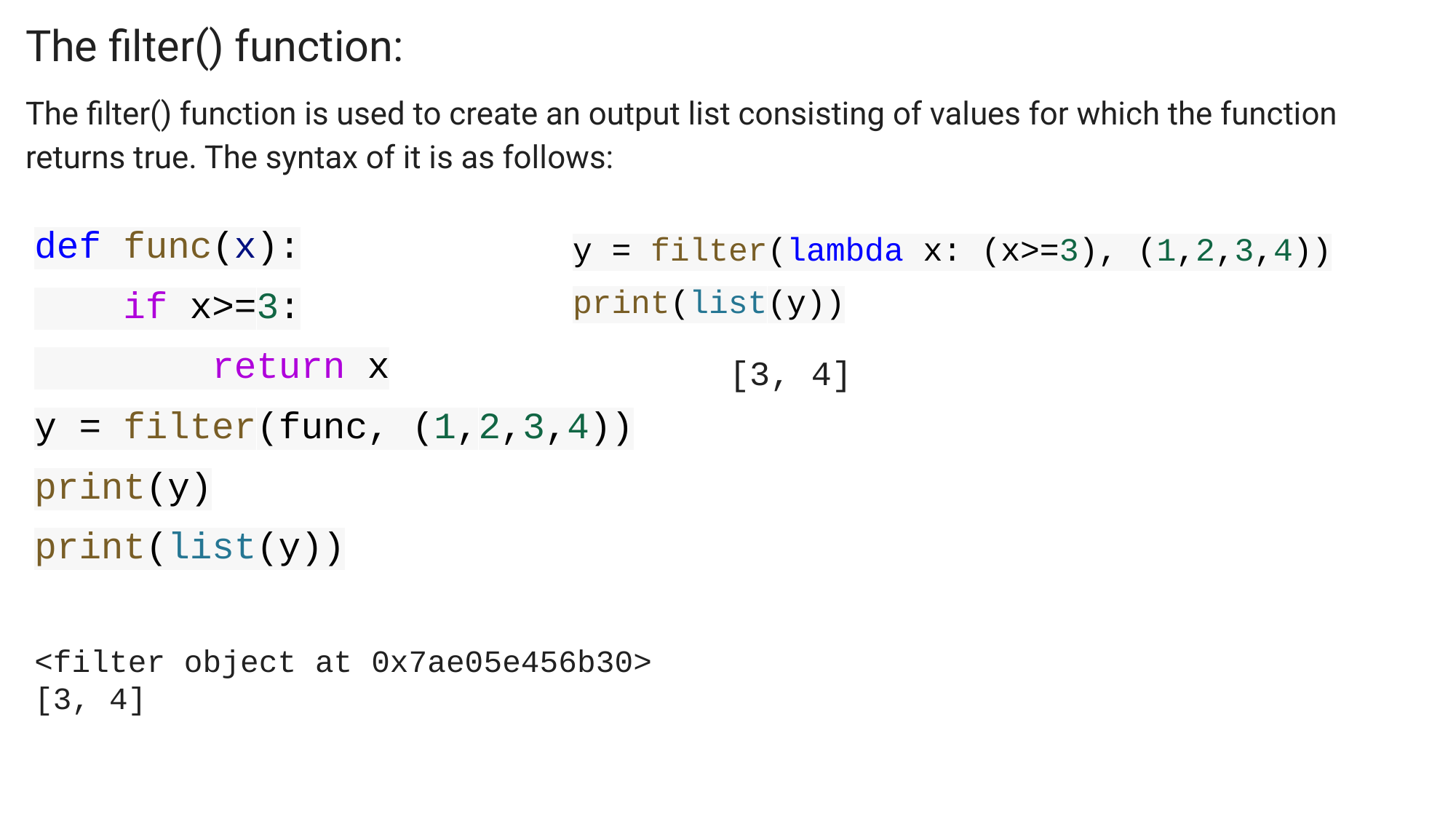

The filter() function:
The filter() function is used to create an output list consisting of values for which the function returns true. The syntax of it is as follows:
def func(x):
    if x>=3:
        return x
y = filter(func, (1,2,3,4))
print(y)
print(list(y))
y = filter(lambda x: (x>=3), (1,2,3,4))
print(list(y))
[3, 4]
<filter object at 0x7ae05e456b30>
[3, 4]